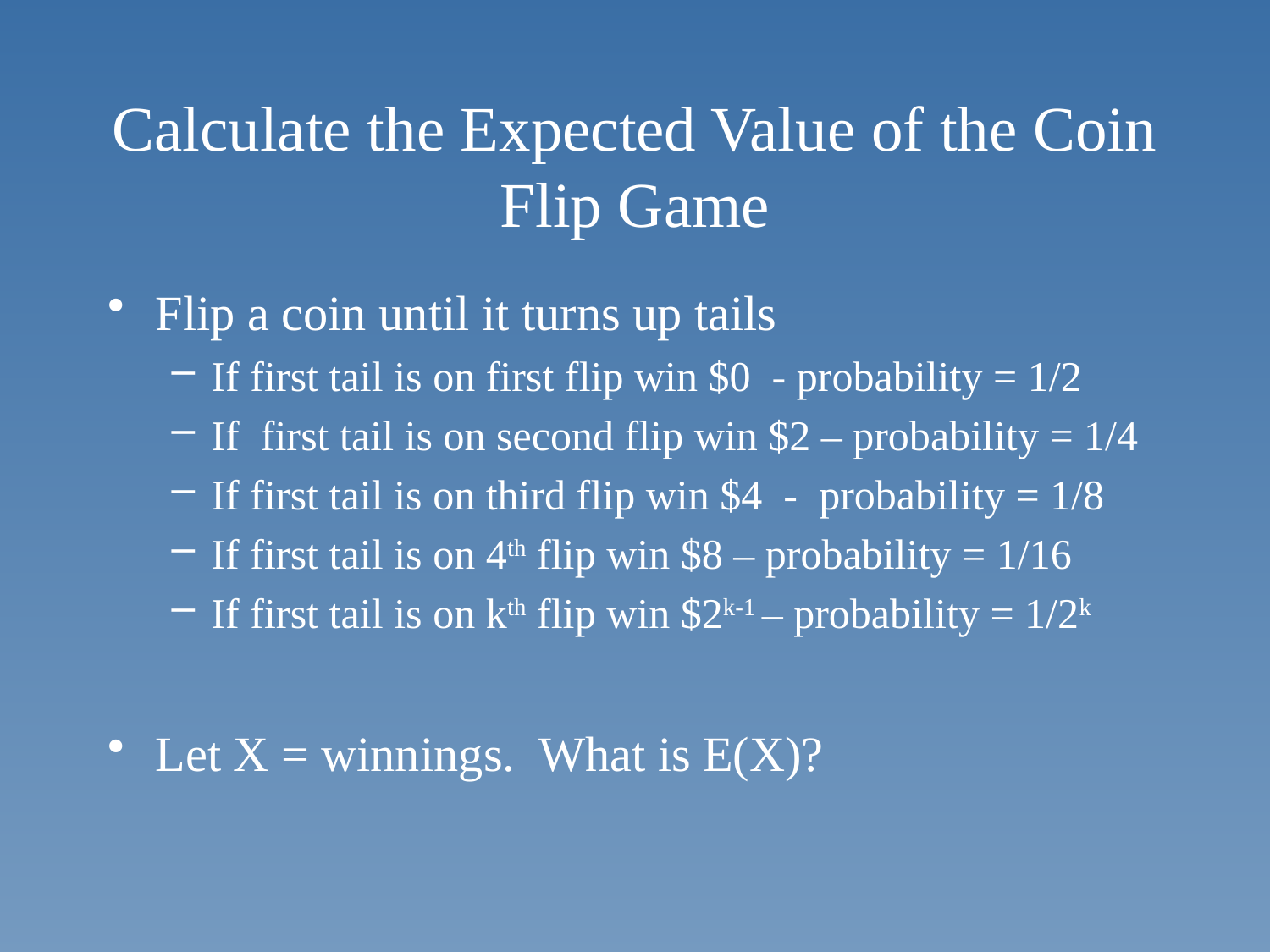

# Calculate the Expected Value of the Coin Flip Game
Flip a coin until it turns up tails
If first tail is on first flip win $0  - probability = 1/2
If  first tail is on second flip win $2 – probability = 1/4
If first tail is on third flip win $4  -  probability = 1/8
If first tail is on 4th flip win $8 – probability = 1/16
If first tail is on kth flip win $2k-1 – probability = 1/2k

Let X = winnings.  What is E(X)?